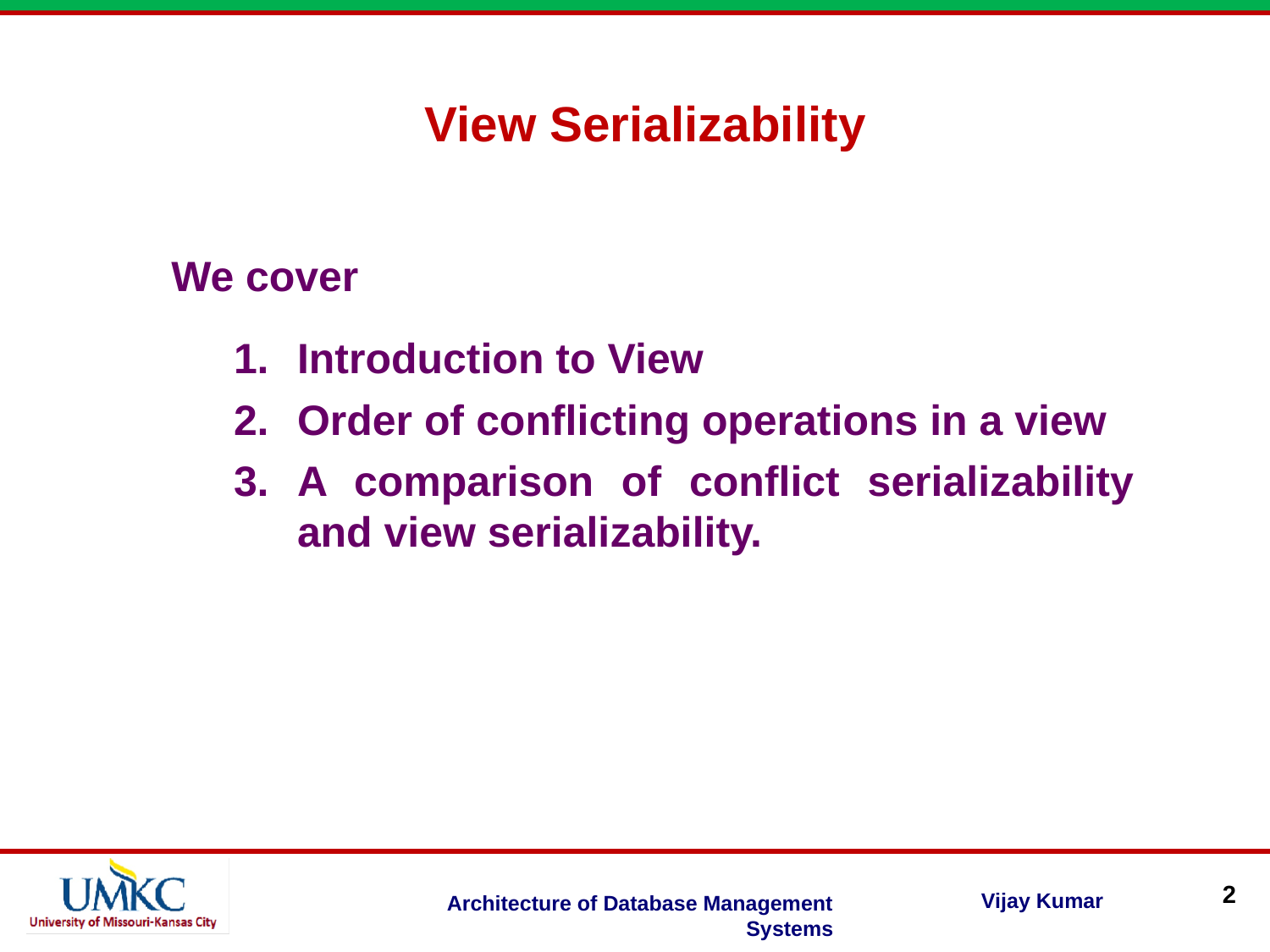

View Serializability
We cover
Introduction to View
Order of conflicting operations in a view
A comparison of conflict serializability and view serializability.
2